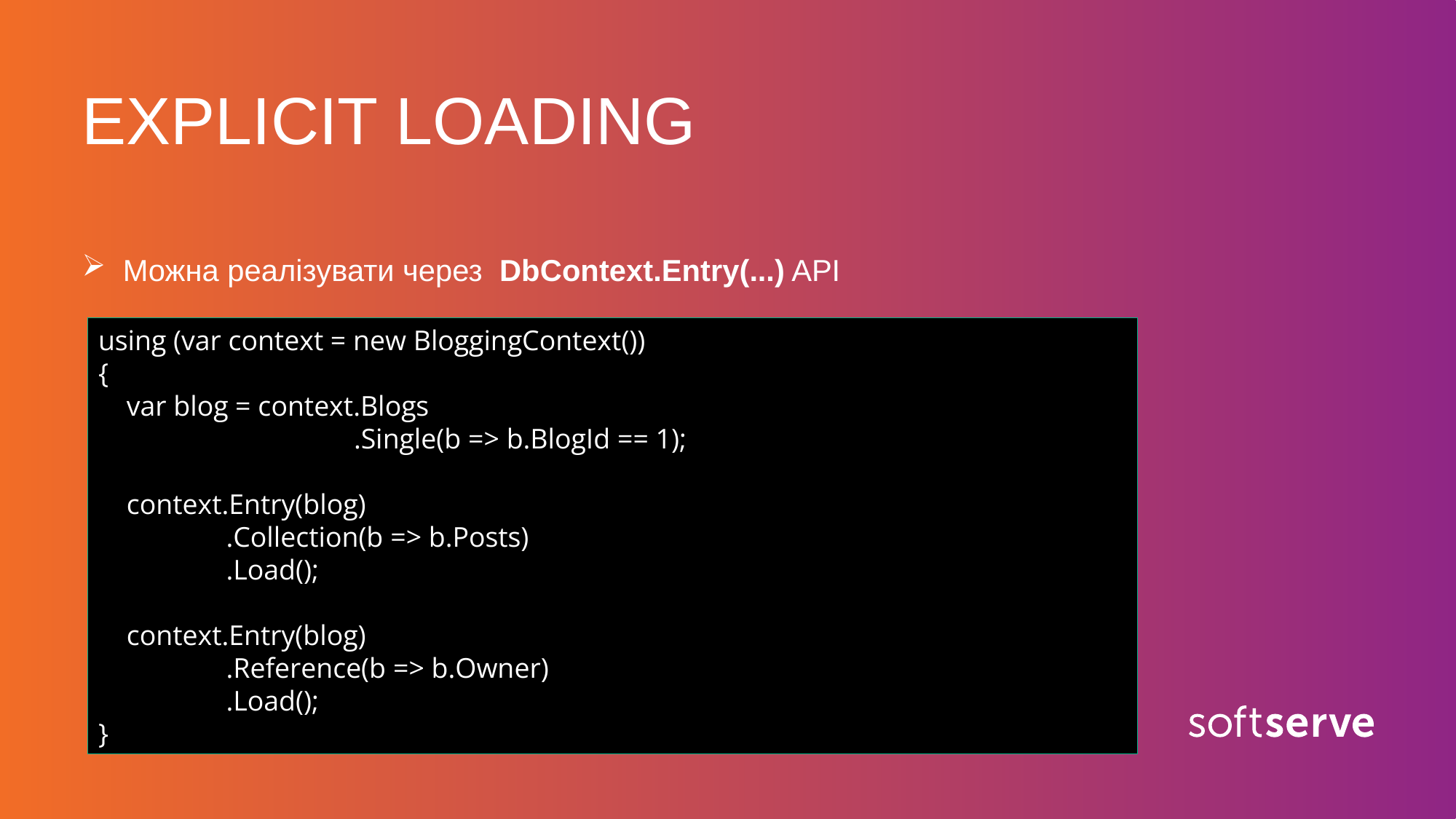

# EXPLICIT LOADING
Можна реалізувати через  DbContext.Entry(...) API

using (var context = new BloggingContext())
{
    var blog = context.Blogs
                                    .Single(b => b.BlogId == 1);

    context.Entry(blog)
                  .Collection(b => b.Posts)
                  .Load();

    context.Entry(blog)
                  .Reference(b => b.Owner)
                  .Load();
}